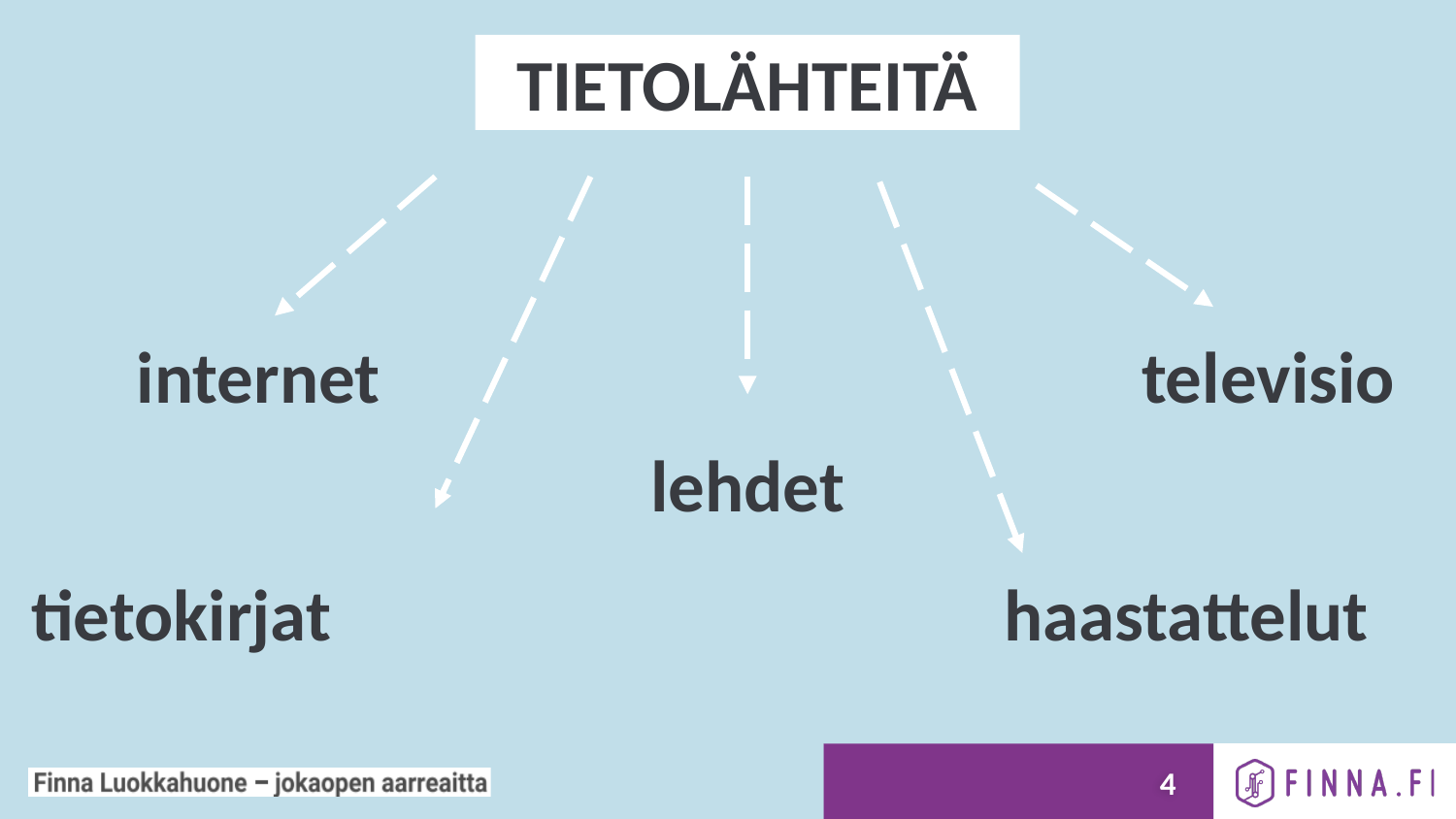

TIETOLÄHTEITÄ
televisio
# internet
lehdet
haastattelut
tietokirjat